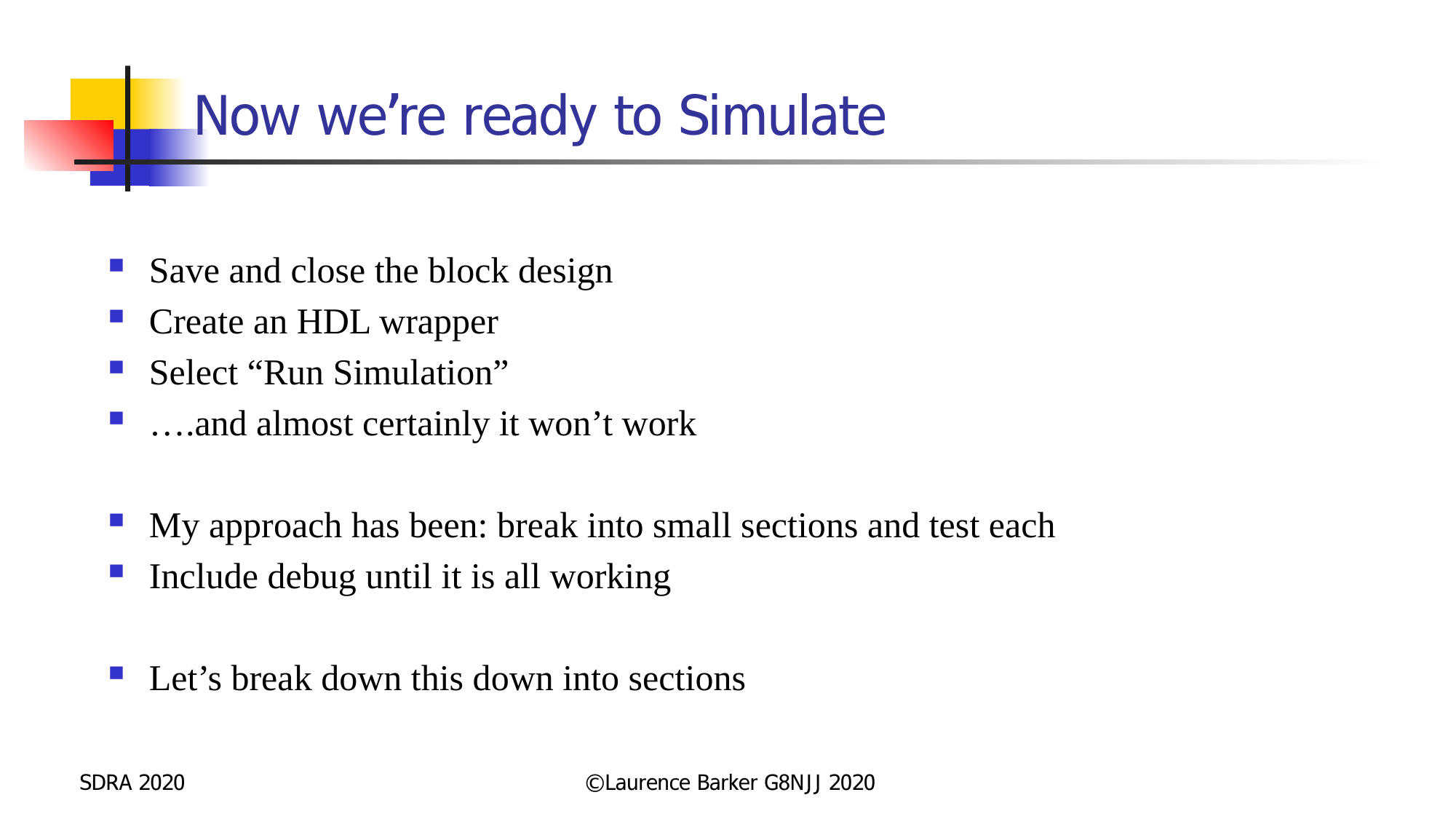

# Now we’re ready to Simulate
Save and close the block design
Create an HDL wrapper
Select “Run Simulation”
….and almost certainly it won’t work

My approach has been: break into small sections and test each
Include debug until it is all working

Let’s break down this down into sections
SDRA 2020
©Laurence Barker G8NJJ 2020